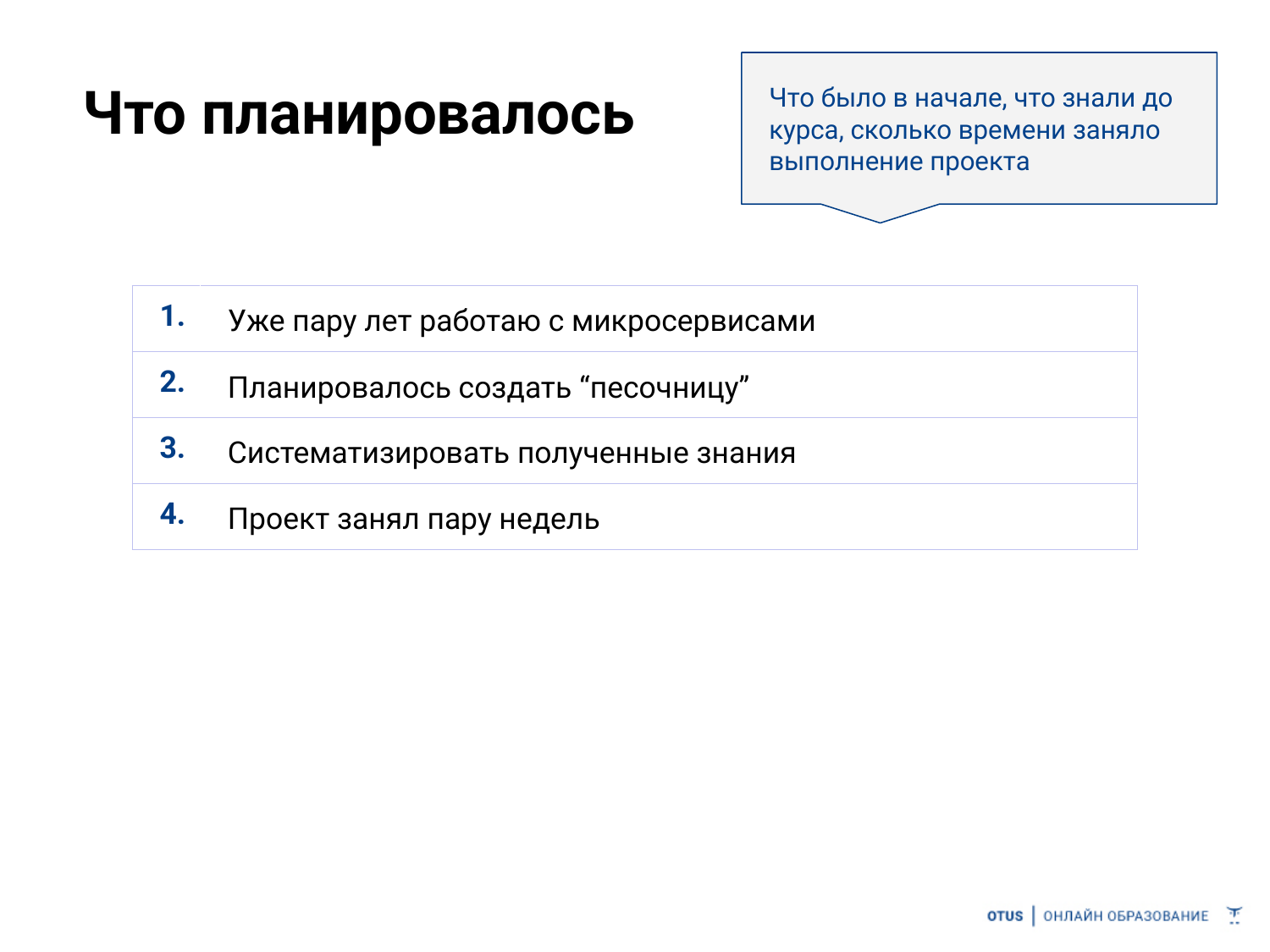

Что было в начале, что знали до курса, сколько времени заняло выполнение проекта
# Что планировалось
| 1. | Уже пару лет работаю с микросервисами |
| --- | --- |
| 2. | Планировалось создать “песочницу” |
| 3. | Систематизировать полученные знания |
| 4. | Проект занял пару недель |